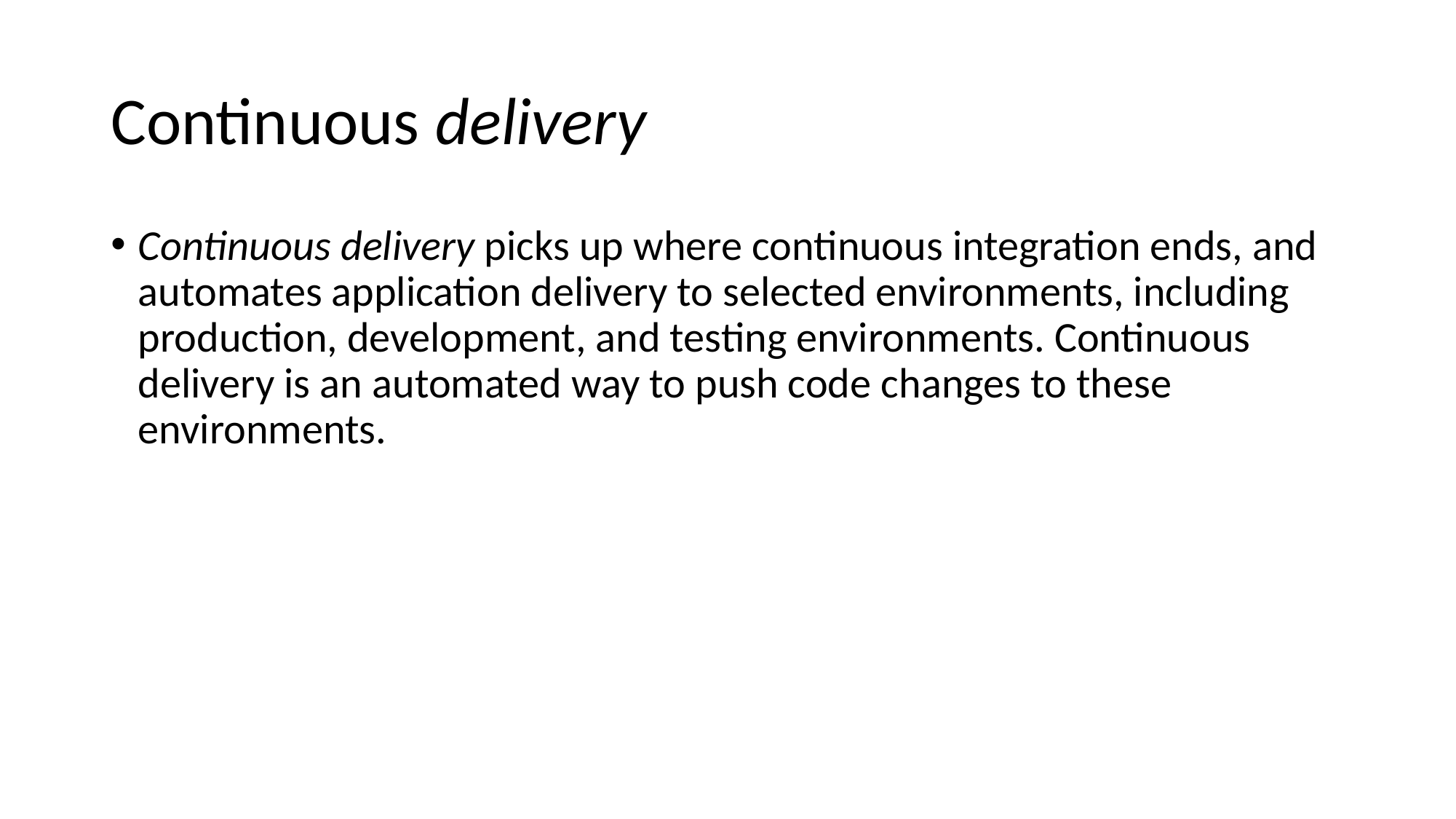

# Continuous delivery
Continuous delivery picks up where continuous integration ends, and automates application delivery to selected environments, including production, development, and testing environments. Continuous delivery is an automated way to push code changes to these environments.